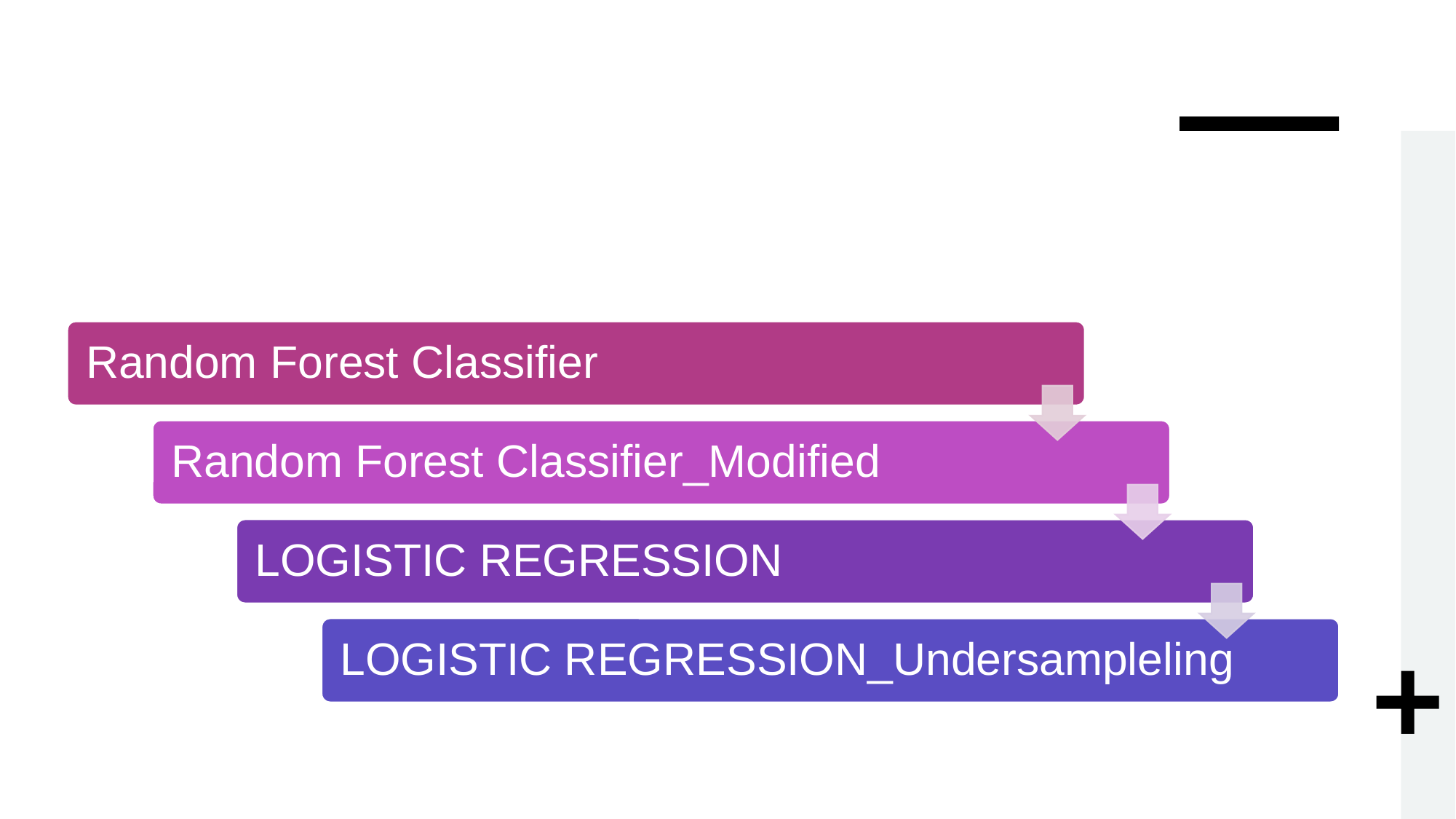

#
Random Forest Classifier
Random Forest Classifier_Modified
LOGISTIC REGRESSION
LOGISTIC REGRESSION_Undersampleling